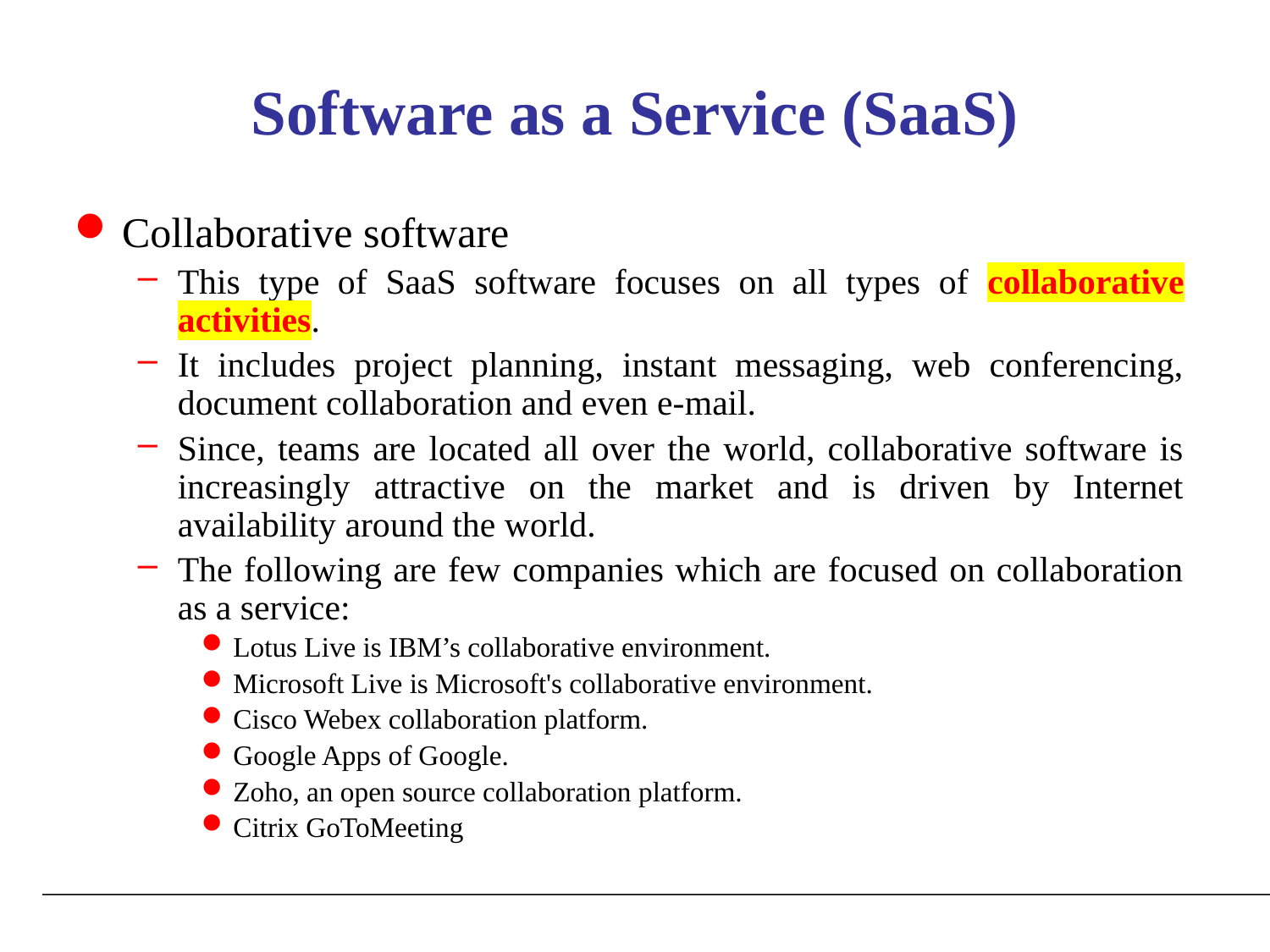

# Software as a Service (SaaS)
Collaborative software
This type of SaaS software focuses on all types of collaborative activities.
It includes project planning, instant messaging, web conferencing, document collaboration and even e-mail.
Since, teams are located all over the world, collaborative software is increasingly attractive on the market and is driven by Internet availability around the world.
The following are few companies which are focused on collaboration as a service:
Lotus Live is IBM’s collaborative environment.
Microsoft Live is Microsoft's collaborative environment.
Cisco Webex collaboration platform.
Google Apps of Google.
Zoho, an open source collaboration platform.
Citrix GoToMeeting